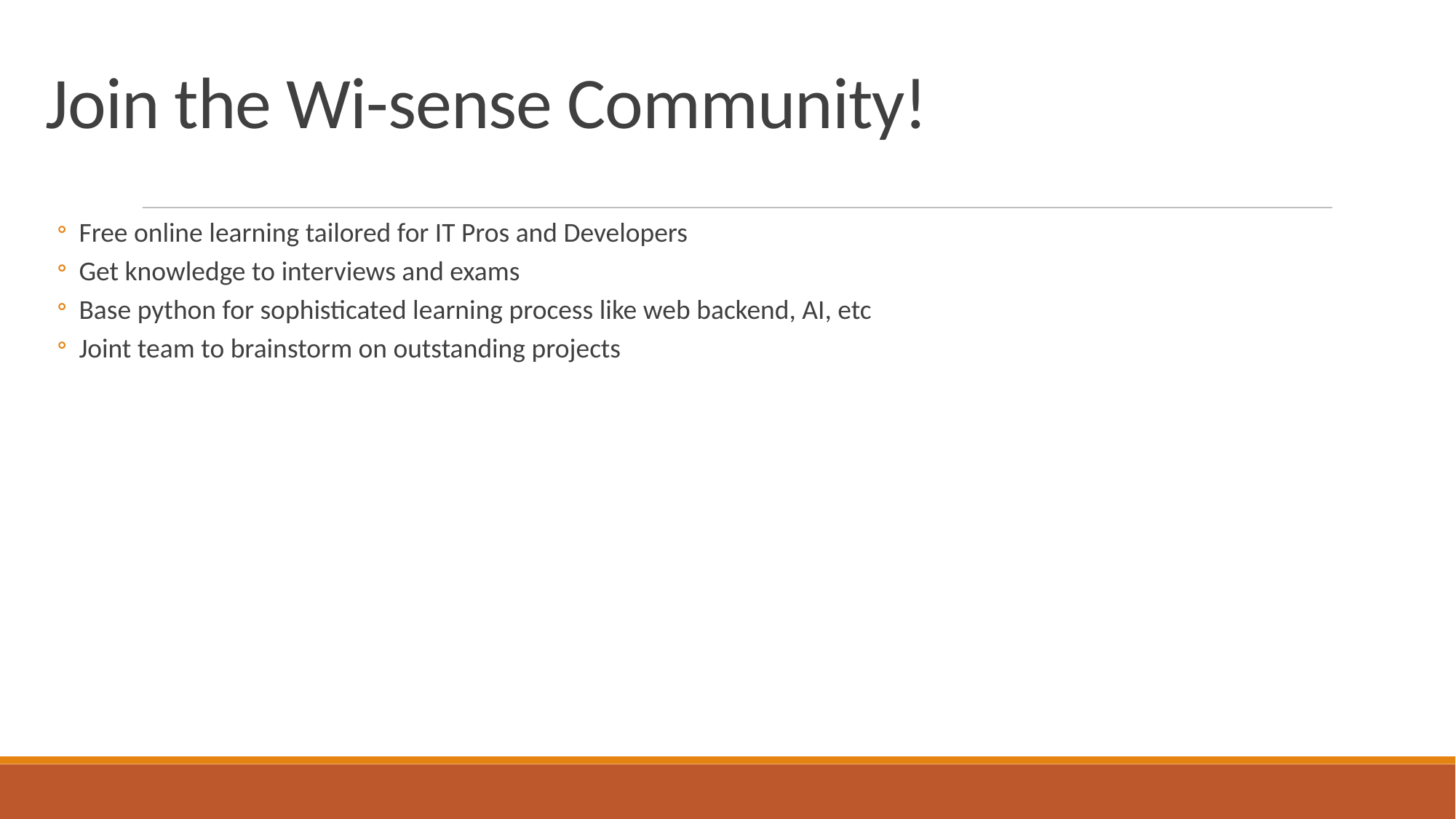

Join the Wi-sense Community!

Free online learning tailored for IT Pros and Developers
Get knowledge to interviews and exams
Base python for sophisticated learning process like web backend, AI, etc
Joint team to brainstorm on outstanding projects